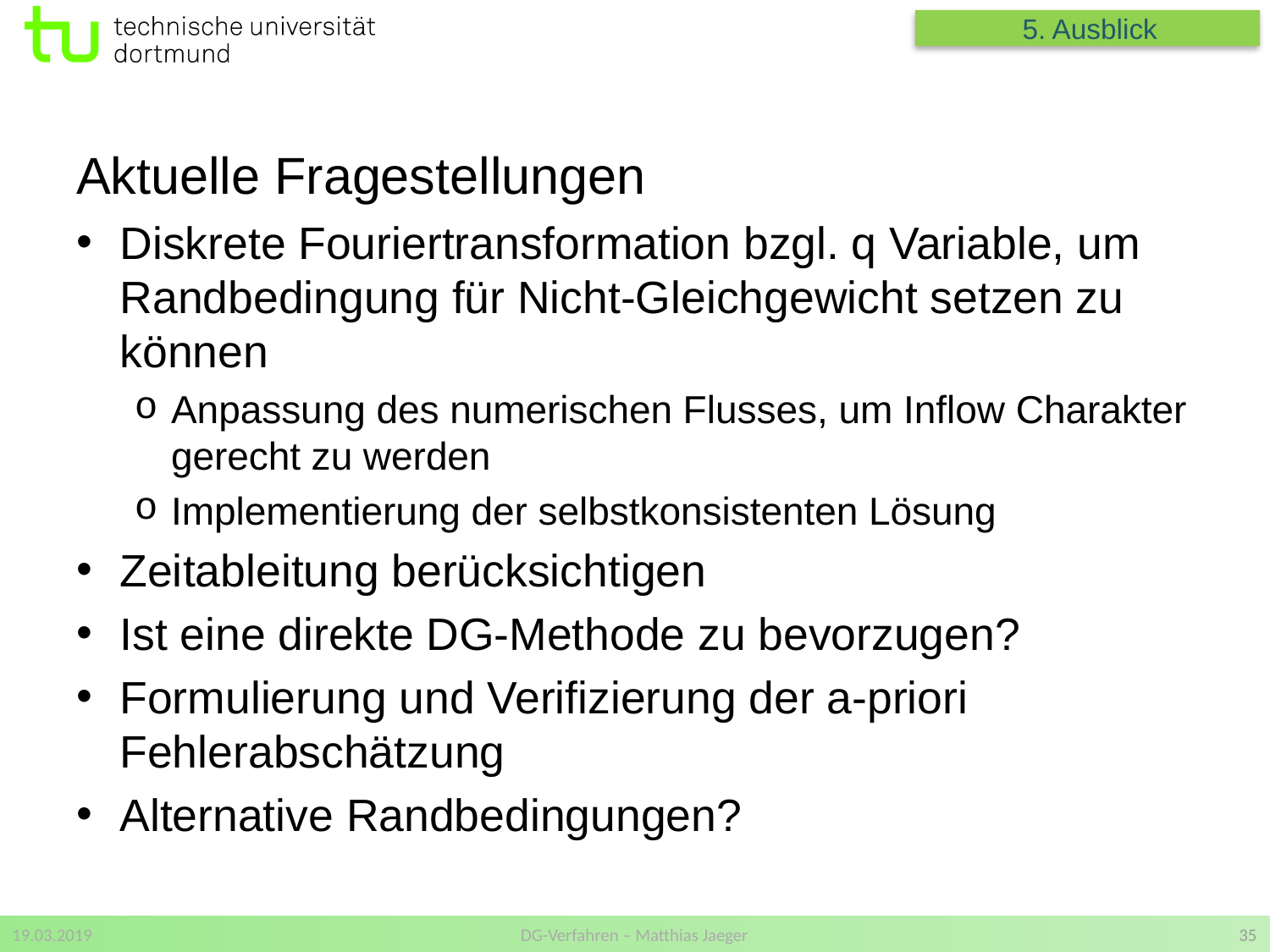

5. Ausblick

Aktuelle Fragestellungen
Diskrete Fouriertransformation bzgl. q Variable, um Randbedingung für Nicht-Gleichgewicht setzen zu können
Anpassung des numerischen Flusses, um Inflow Charakter gerecht zu werden
Implementierung der selbstkonsistenten Lösung
Zeitableitung berücksichtigen
Ist eine direkte DG-Methode zu bevorzugen?
Formulierung und Verifizierung der a-priori Fehlerabschätzung
Alternative Randbedingungen?

19.03.2019
DG-Verfahren – Matthias Jaeger
35